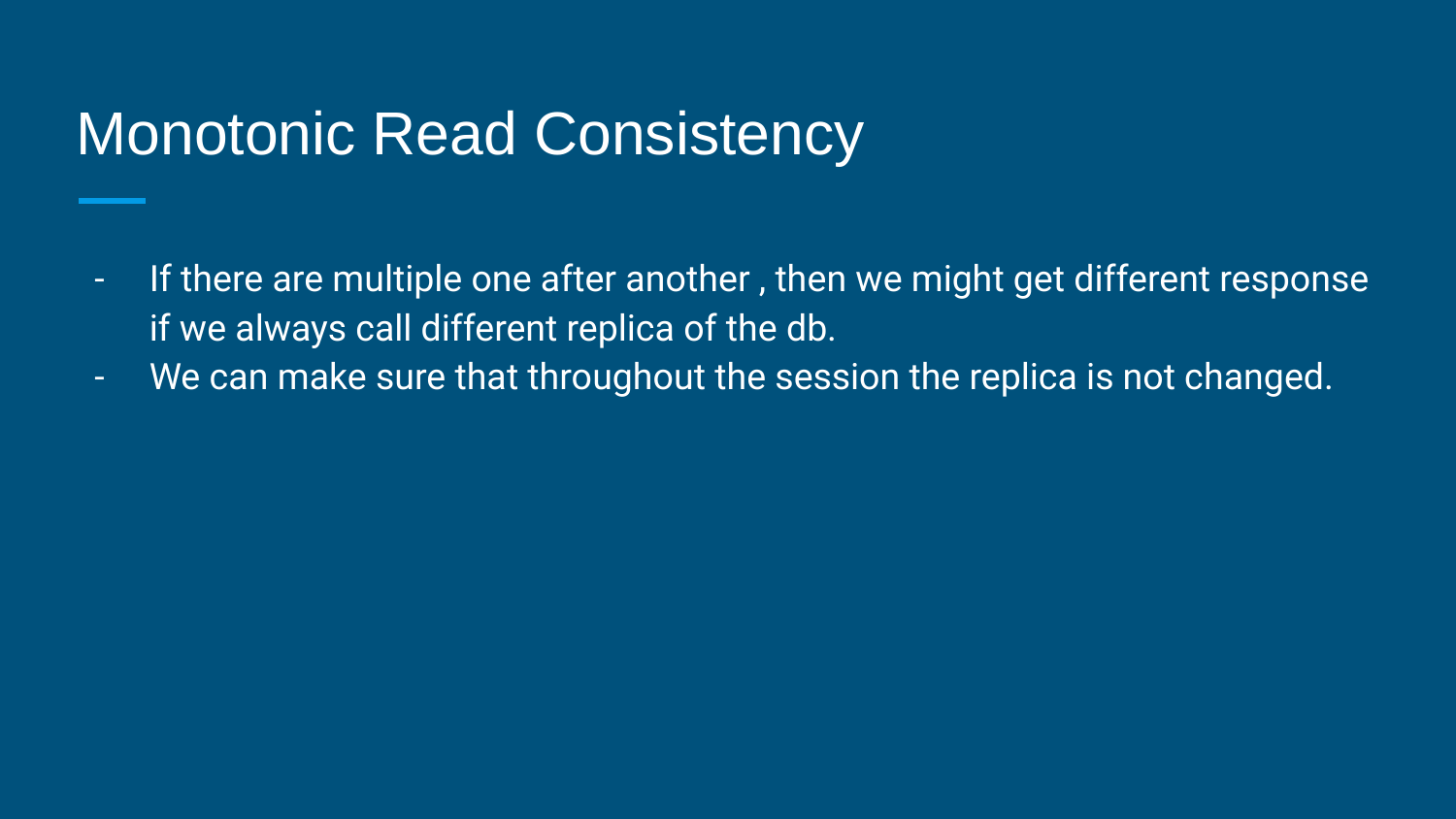

# Monotonic Read Consistency
If there are multiple one after another , then we might get different response if we always call different replica of the db.
We can make sure that throughout the session the replica is not changed.